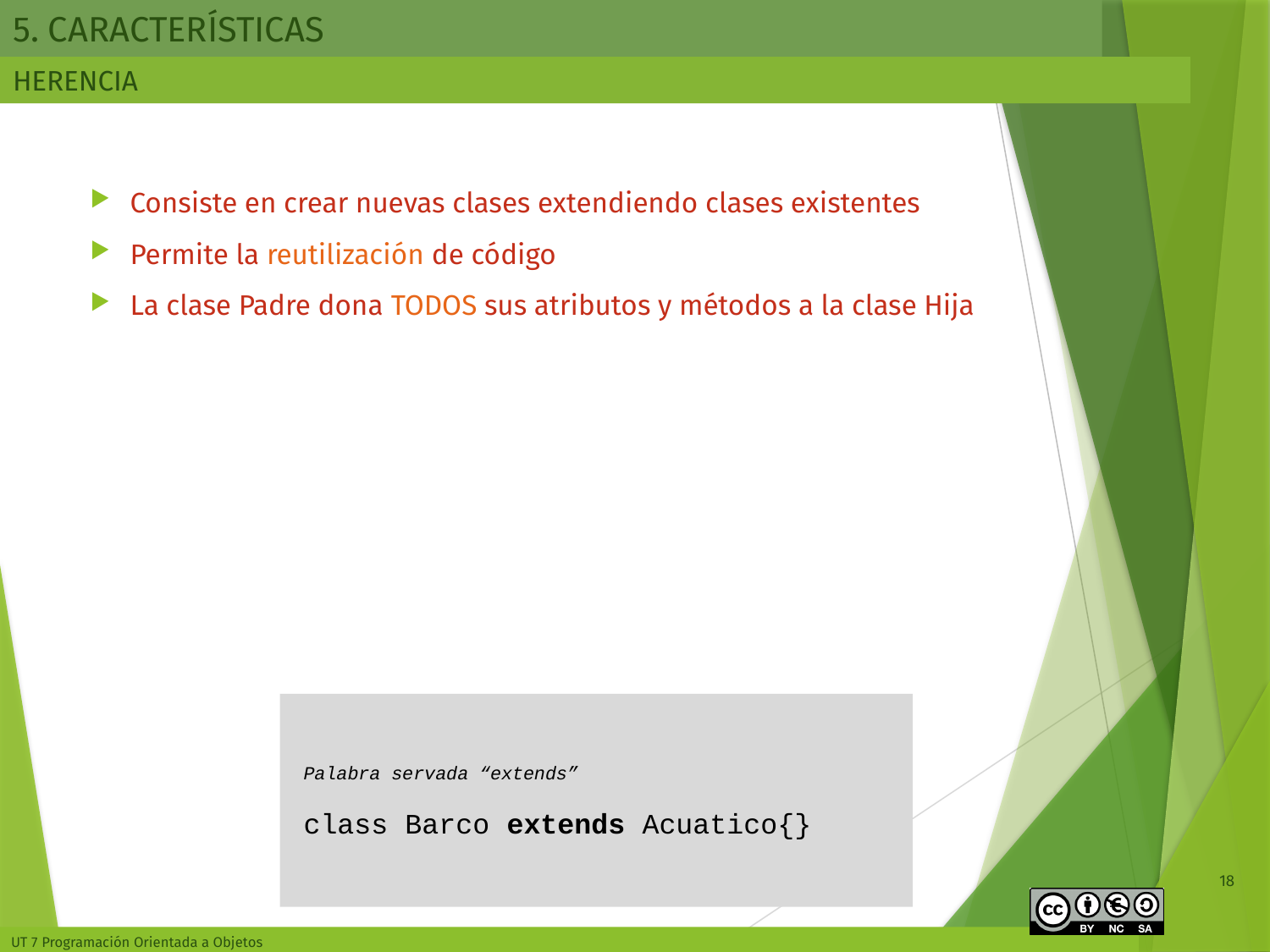

# 5. CARACTERÍSTICAS
HERENCIA

Consiste en crear nuevas clases extendiendo clases existentes
Permite la reutilización de código
La clase Padre dona TODOS sus atributos y métodos a la clase Hija

 Palabra servada “extends”

 class Barco extends Acuatico{}

18